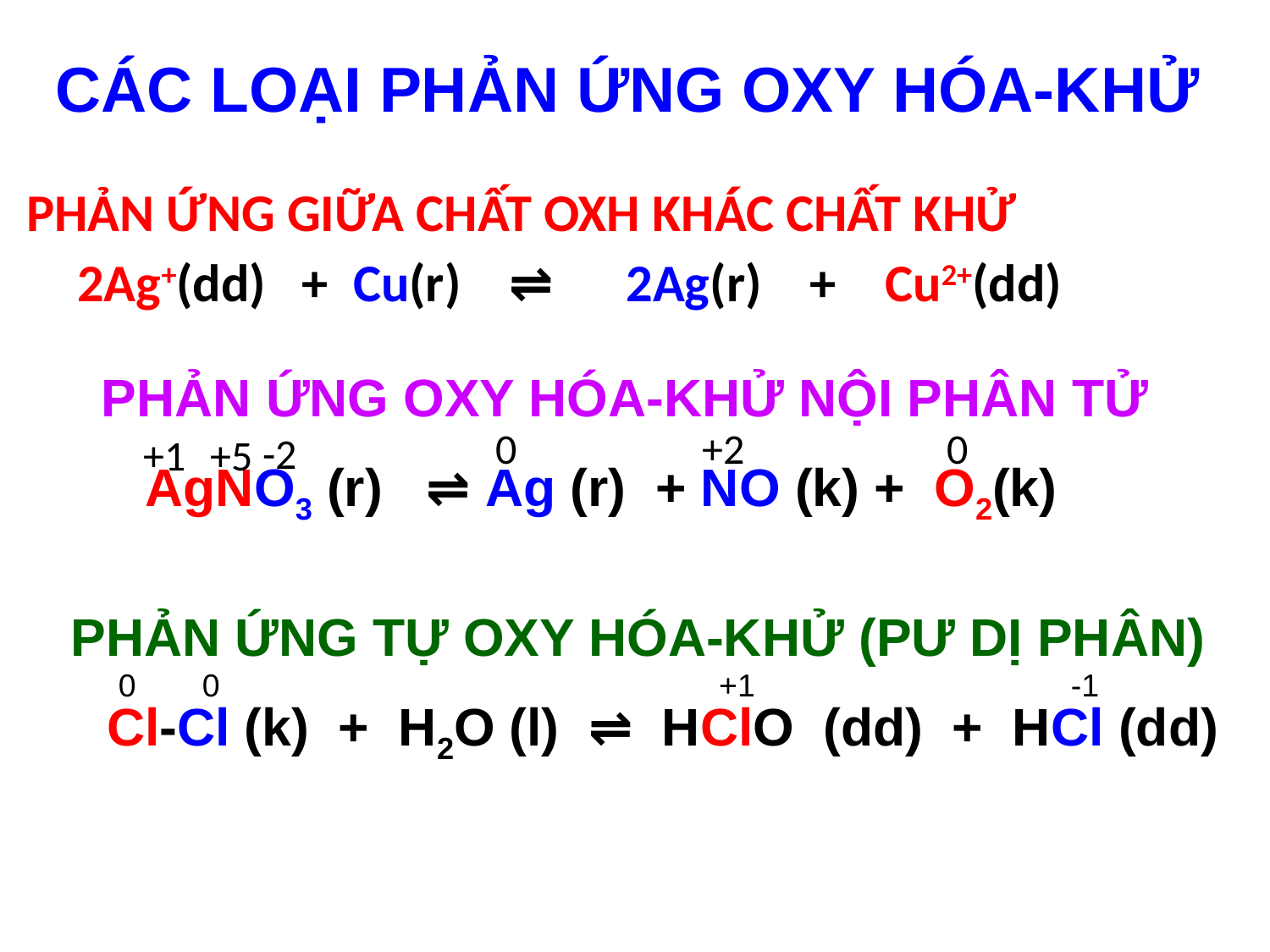

# CÁC LOẠI PHẢN ỨNG OXY HÓA-KHỬ
 PHẢN ỨNG GIỮA CHẤT OXH KHÁC CHẤT KHỬ
     2Ag+(dd)   +  Cu(r)    ⇌      2Ag(r)    +    Cu2+(dd)

PHẢN ỨNG OXY HÓA-KHỬ NỘI PHÂN TỬ
   AgNO3 (r)   ⇌ Ag (r)  + NO (k) +  O2(k)
0
+2
0
-2
+1
+5
   PHẢN ỨNG TỰ OXY HÓA-KHỬ (PƯ DỊ PHÂN)
     Cl-Cl (k)  +  H2O (l)  ⇌  HClO  (dd)  +  HCl (dd)
0
0
+1
-1